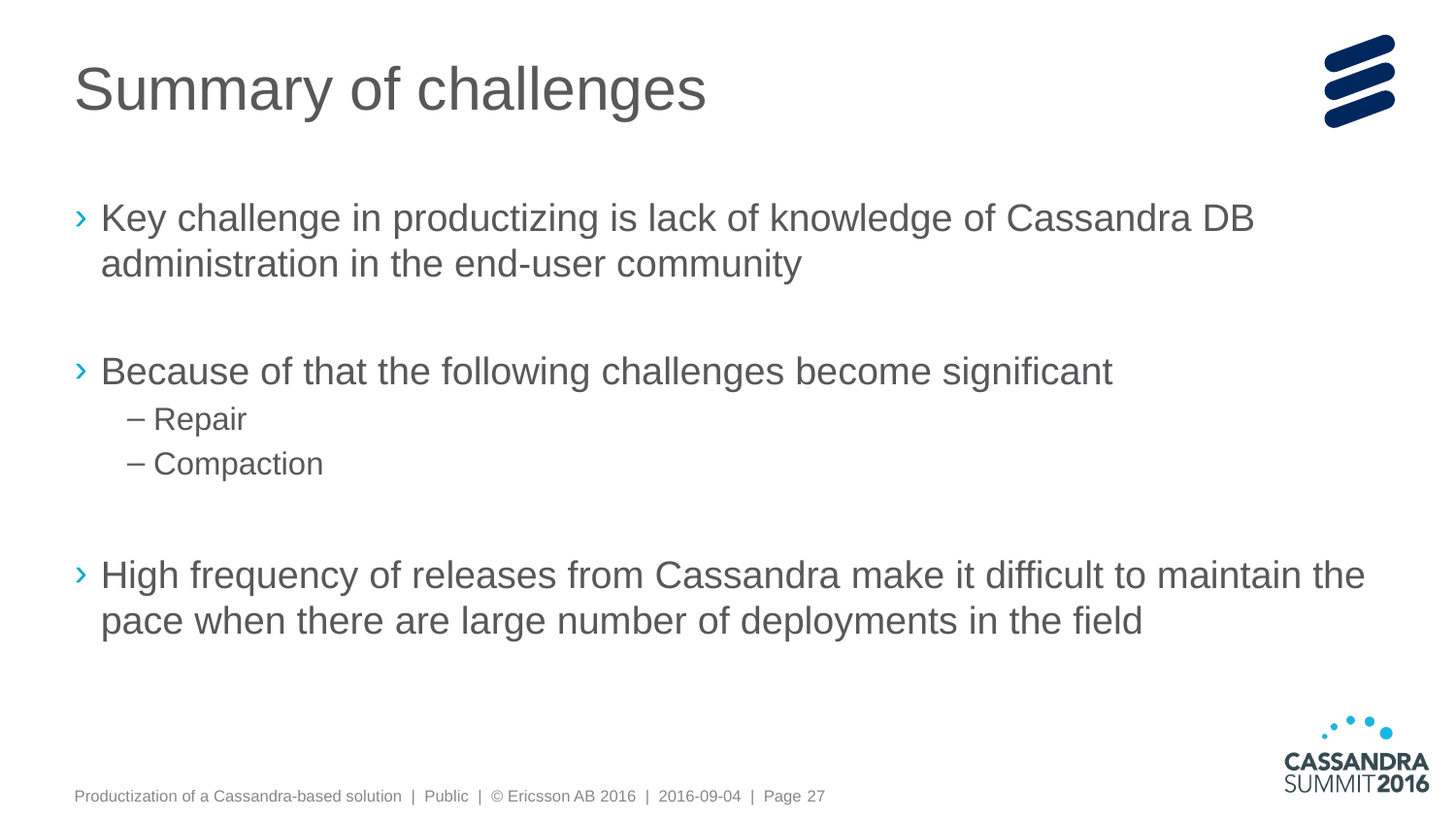

# Summary of challenges
Key challenge in productizing is lack of knowledge of Cassandra DB administration in the end-user community

Because of that the following challenges become significant
Repair
Compaction

High frequency of releases from Cassandra make it difficult to maintain the pace when there are large number of deployments in the field